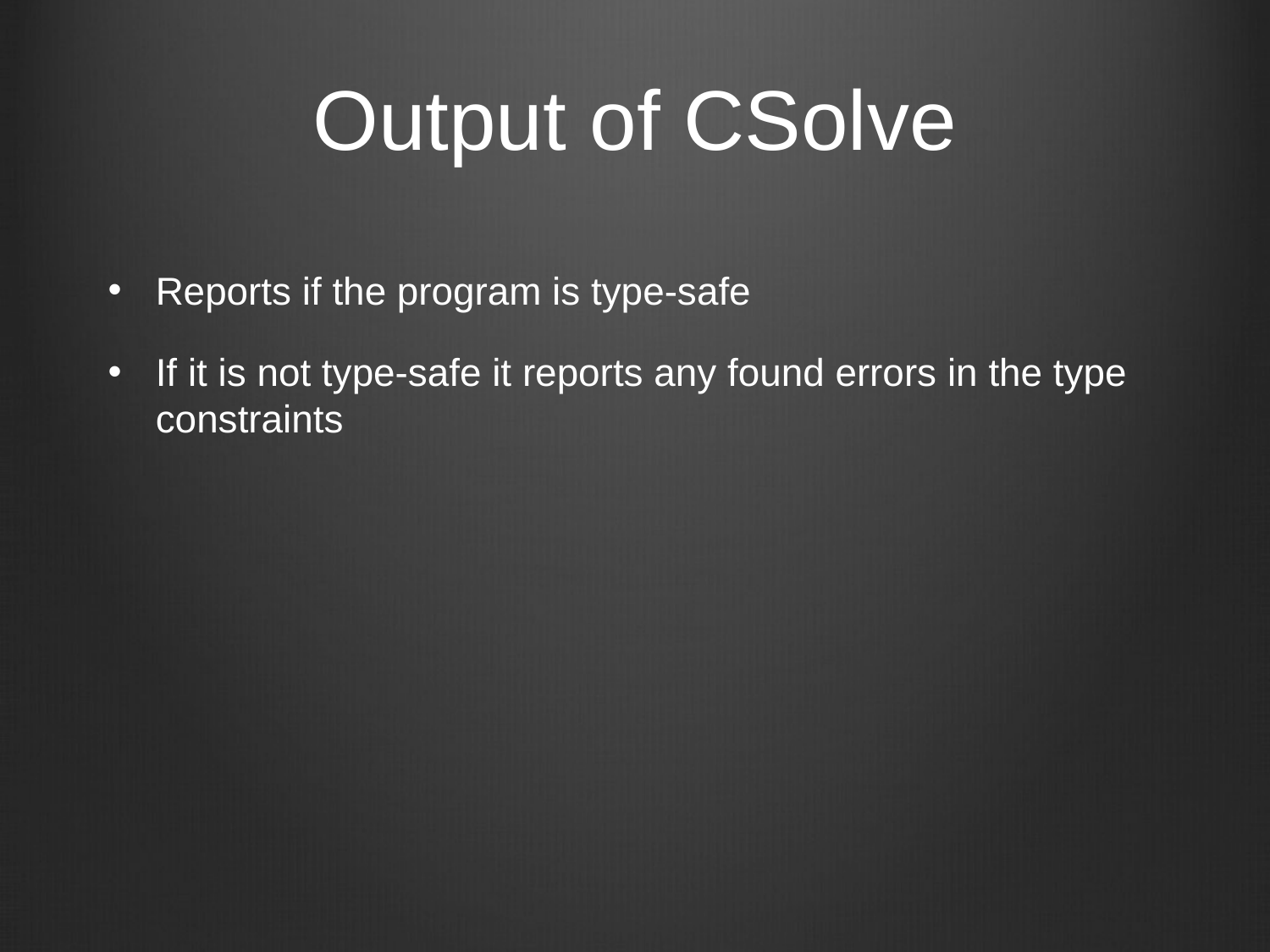

# Output of CSolve
Reports if the program is type-safe
If it is not type-safe it reports any found errors in the type constraints